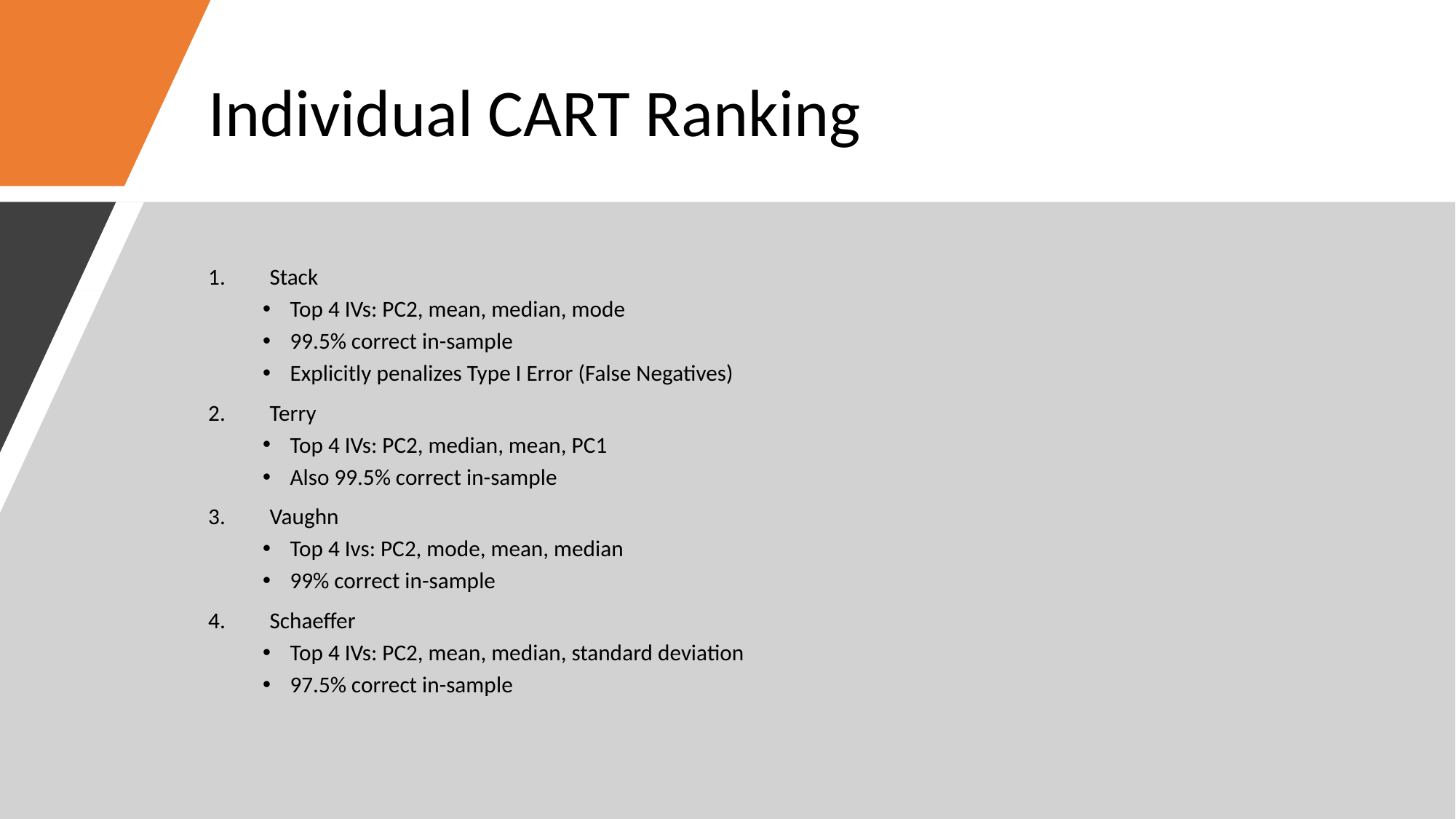

# Individual CART Ranking

Stack
Top 4 IVs: PC2, mean, median, mode
99.5% correct in-sample
Explicitly penalizes Type I Error (False Negatives)
Terry
Top 4 IVs: PC2, median, mean, PC1
Also 99.5% correct in-sample
Vaughn
Top 4 Ivs: PC2, mode, mean, median
99% correct in-sample
Schaeffer
Top 4 IVs: PC2, mean, median, standard deviation
97.5% correct in-sample